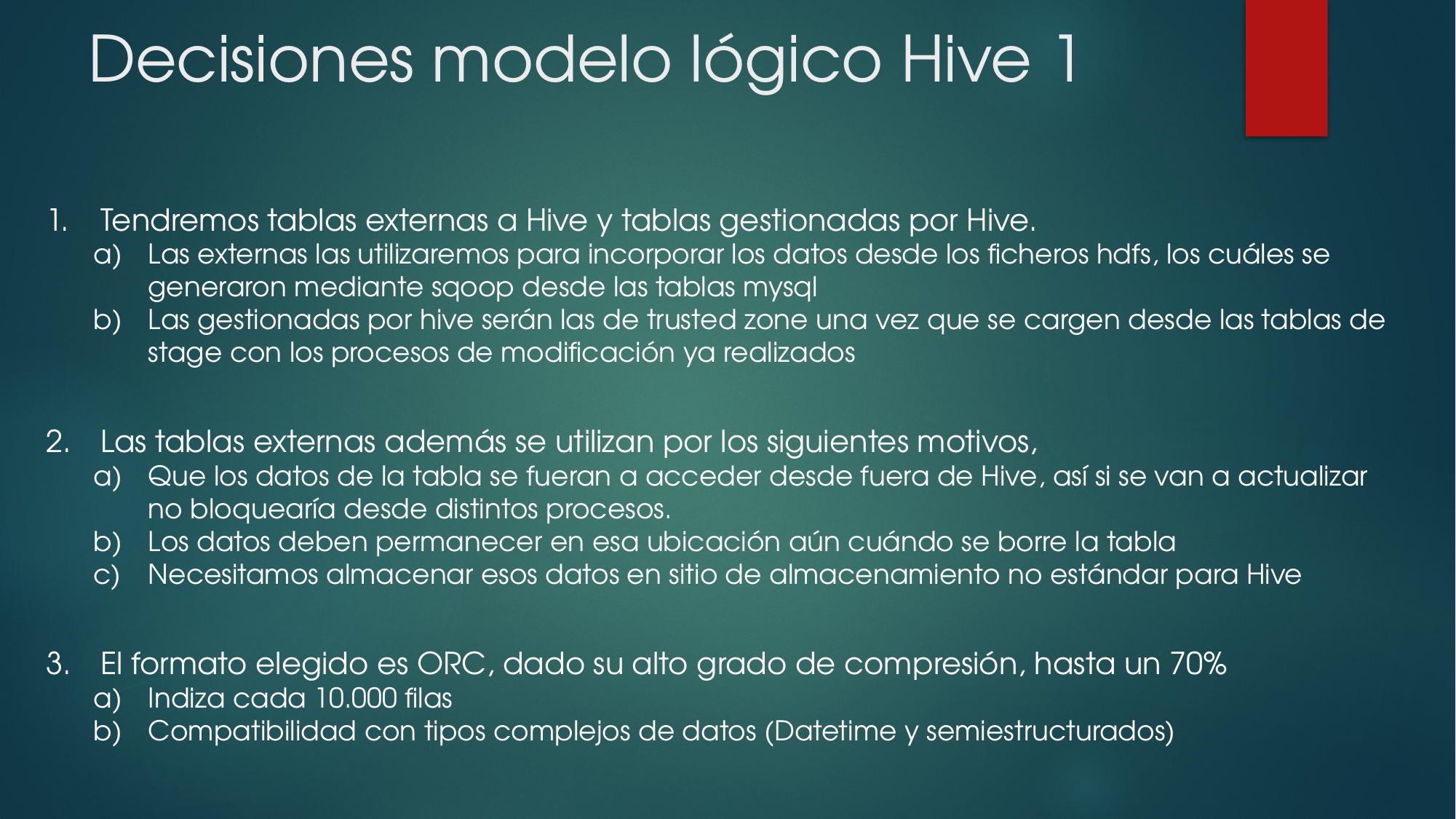

# Decisiones modelo lógico Hive 1
Tendremos tablas externas a Hive y tablas gestionadas por Hive.
Las externas las utilizaremos para incorporar los datos desde los ficheros hdfs, los cuáles se generaron mediante sqoop desde las tablas mysql
Las gestionadas por hive serán las de trusted zone una vez que se cargen desde las tablas de stage con los procesos de modificación ya realizados

Las tablas externas además se utilizan por los siguientes motivos,
Que los datos de la tabla se fueran a acceder desde fuera de Hive, así si se van a actualizar no bloquearía desde distintos procesos.
Los datos deben permanecer en esa ubicación aún cuándo se borre la tabla
Necesitamos almacenar esos datos en sitio de almacenamiento no estándar para Hive

El formato elegido es ORC, dado su alto grado de compresión, hasta un 70%
Indiza cada 10.000 filas
Compatibilidad con tipos complejos de datos (Datetime y semiestructurados)